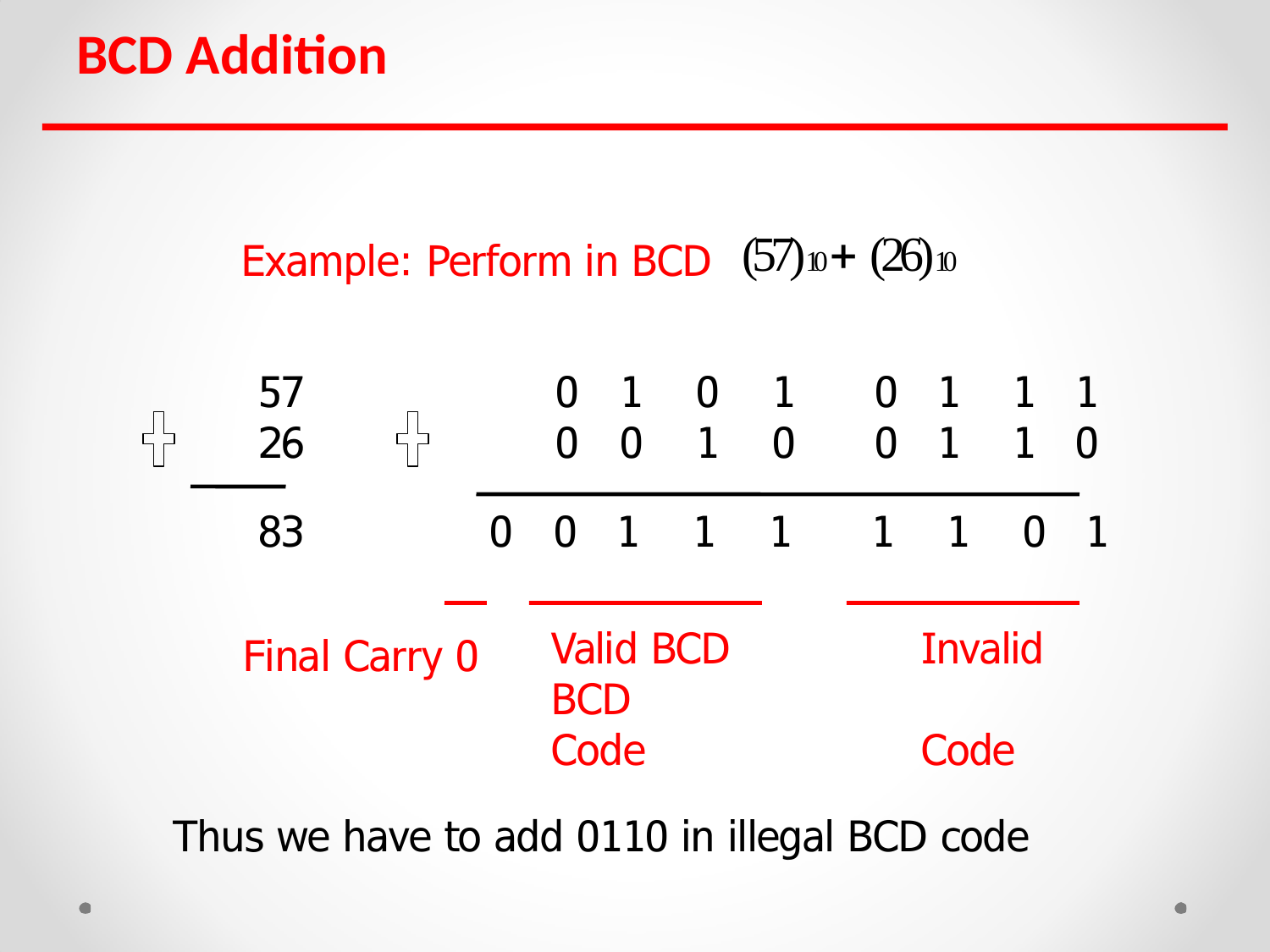

# BCD Addition

Example: Perform in BCD	(57)10 + (26)10
57
26
0	1	0	1	0	1	1	1
0	0	1	0	0	1	1	0

83
0	0	1	1	1	1	1	0	1

Valid BCD	Invalid BCD
Code	Code

Final Carry 0
Thus we have to add 0110 in illegal BCD code